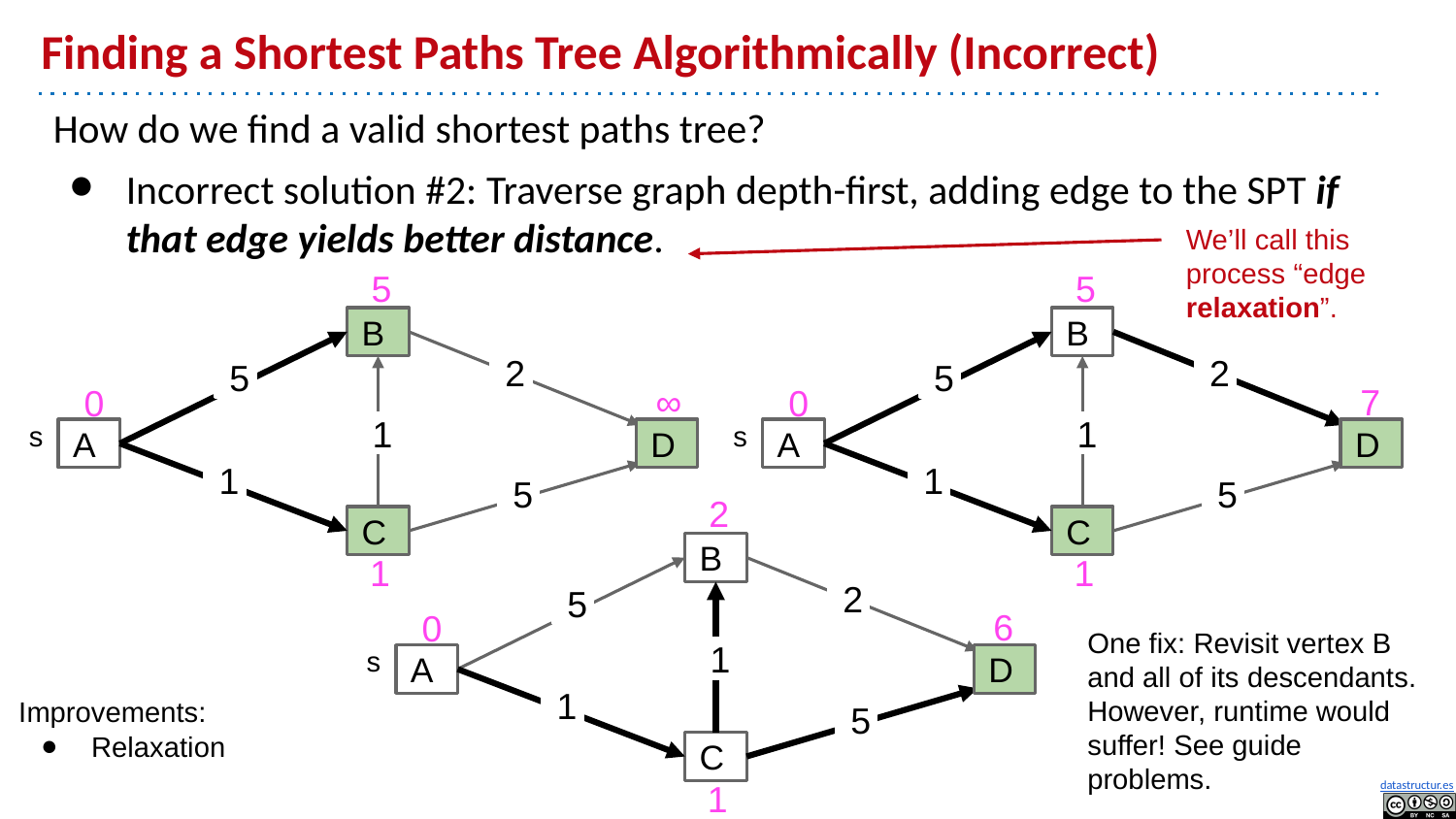

# Finding a Shortest Paths Tree Algorithmically (Incorrect)
How do we find a valid shortest paths tree?
Incorrect solution #2: Traverse graph depth-first, adding edge to the SPT if that edge yields better distance.
We’ll call this process “edge relaxation”.
5
B
2
5
∞
0
s
1
A
D
1
5
C
1
5
B
2
5
7
0
s
1
A
D
1
5
C
1
2
B
2
5
6
0
s
1
A
D
1
5
C
1
One fix: Revisit vertex B and all of its descendants. However, runtime would suffer! See guide problems.
Improvements:
Relaxation